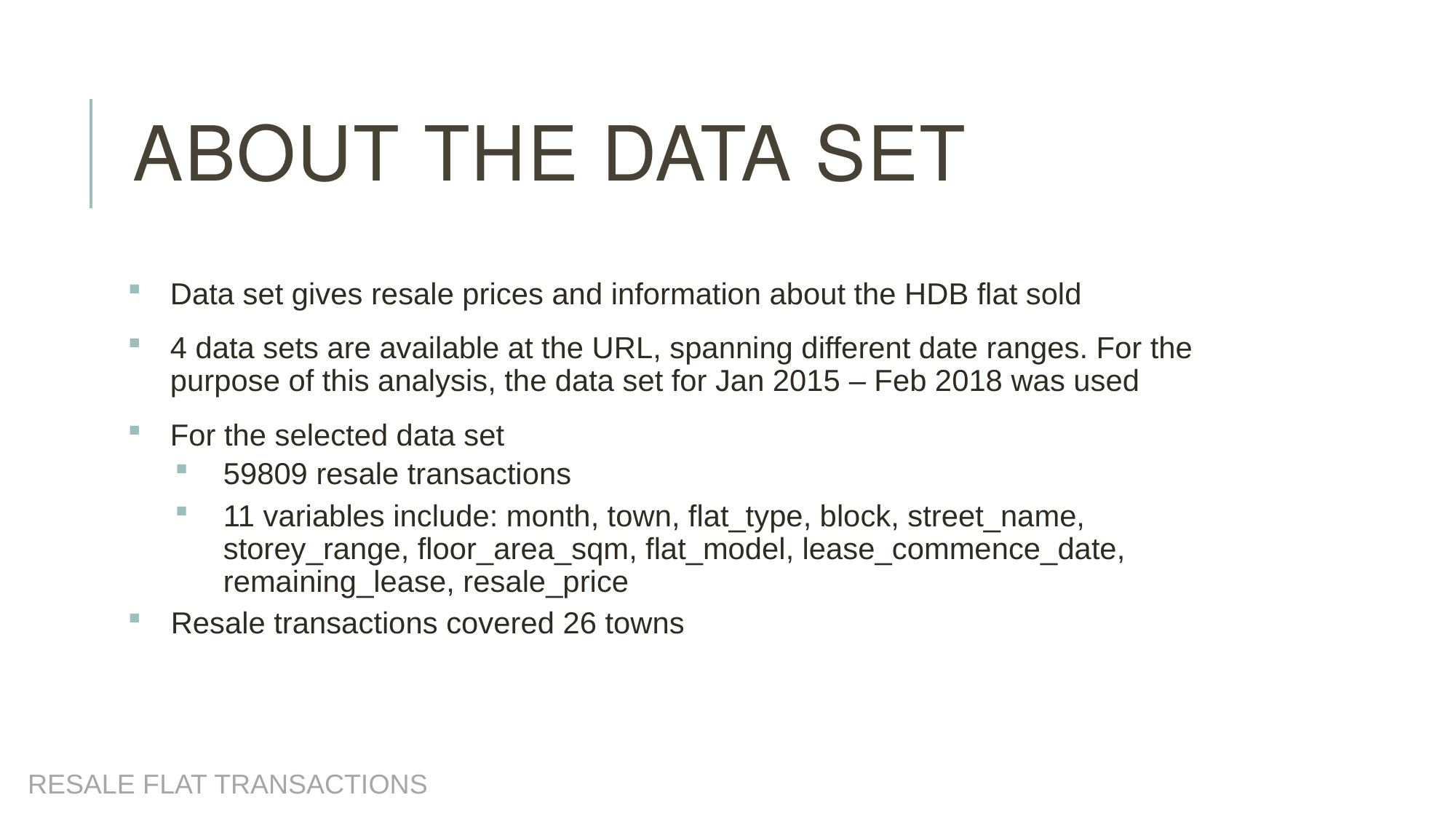

# ABOUT THE DATA SET
Data set gives resale prices and information about the HDB flat sold
4 data sets are available at the URL, spanning different date ranges. For the purpose of this analysis, the data set for Jan 2015 – Feb 2018 was used
For the selected data set
59809 resale transactions
11 variables include: month, town, flat_type, block, street_name, storey_range, floor_area_sqm, flat_model, lease_commence_date, remaining_lease, resale_price
Resale transactions covered 26 towns

resale FLAT TRANSACTIONS